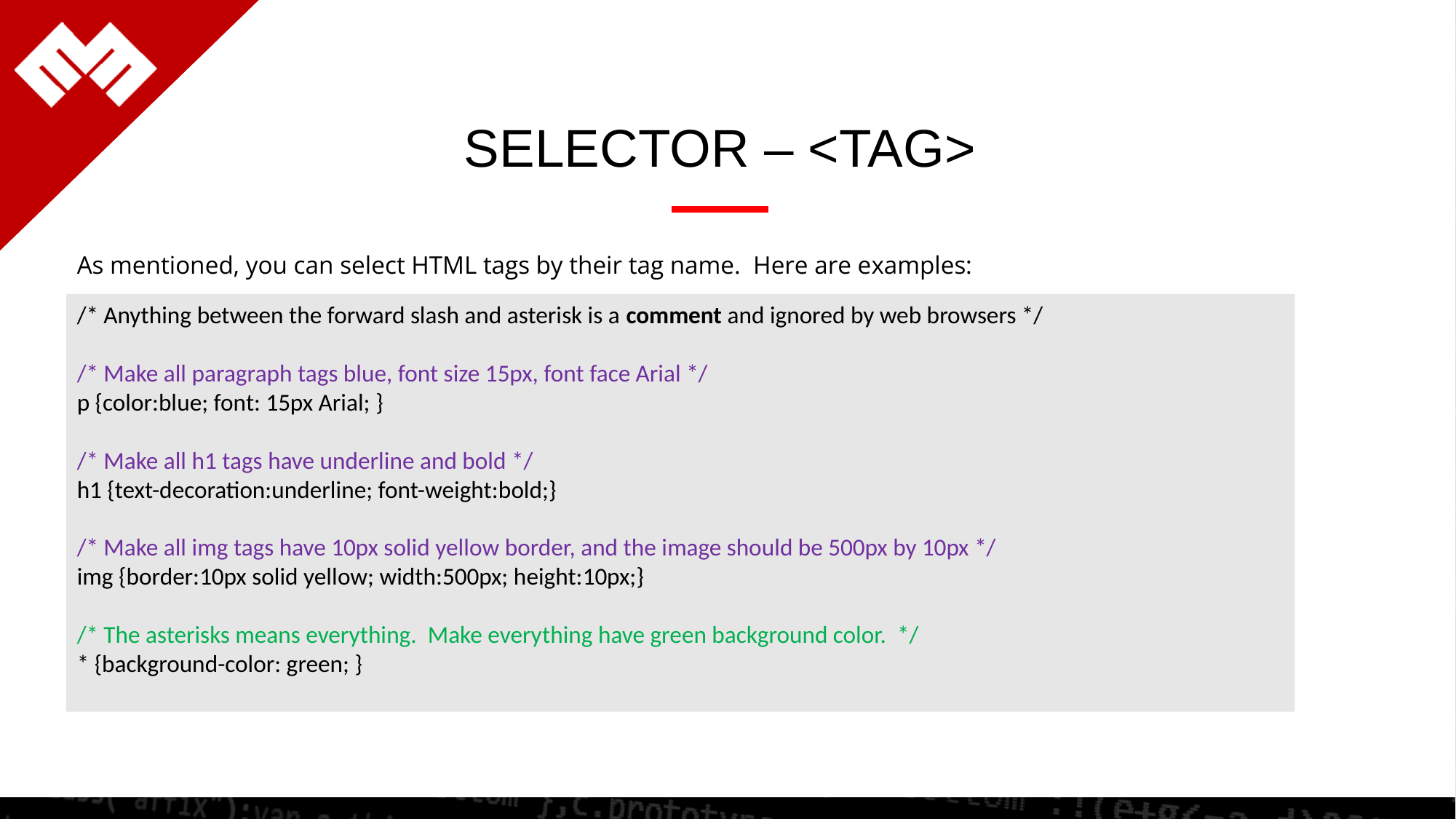

SELECTOR – <TAG>

As mentioned, you can select HTML tags by their tag name.  Here are examples:
/* Anything between the forward slash and asterisk is a comment and ignored by web browsers */

/* Make all paragraph tags blue, font size 15px, font face Arial */
p {color:blue; font: 15px Arial; }

/* Make all h1 tags have underline and bold */
h1 {text-decoration:underline; font-weight:bold;}

/* Make all img tags have 10px solid yellow border, and the image should be 500px by 10px */
img {border:10px solid yellow; width:500px; height:10px;}

/* The asterisks means everything.  Make everything have green background color.  */
* {background-color: green; }